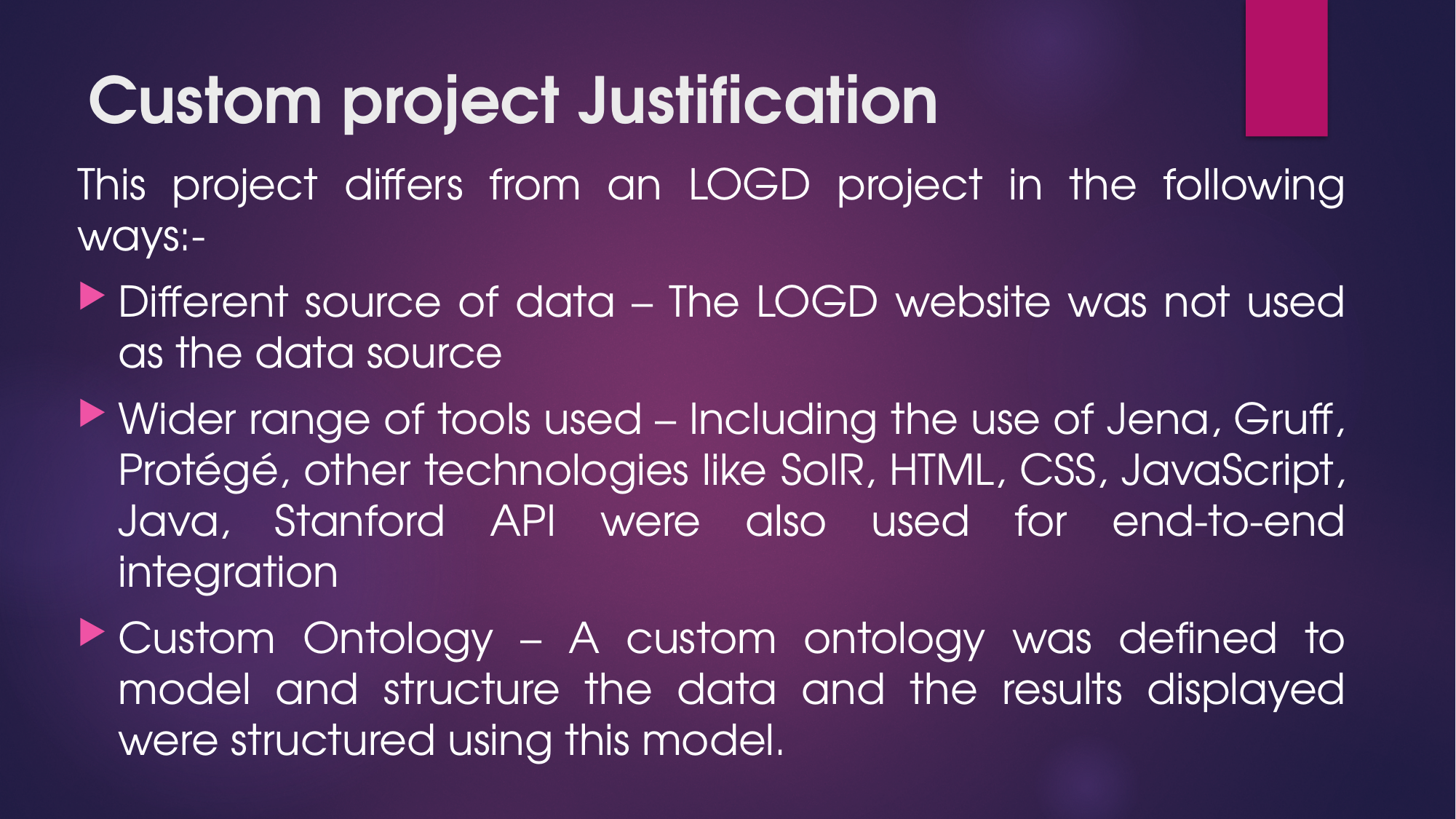

# Custom project Justification
This project differs from an LOGD project in the following ways:-
Different source of data – The LOGD website was not used as the data source
Wider range of tools used – Including the use of Jena, Gruff, Protégé, other technologies like SolR, HTML, CSS, JavaScript, Java, Stanford API were also used for end-to-end integration
Custom Ontology – A custom ontology was defined to model and structure the data and the results displayed were structured using this model.